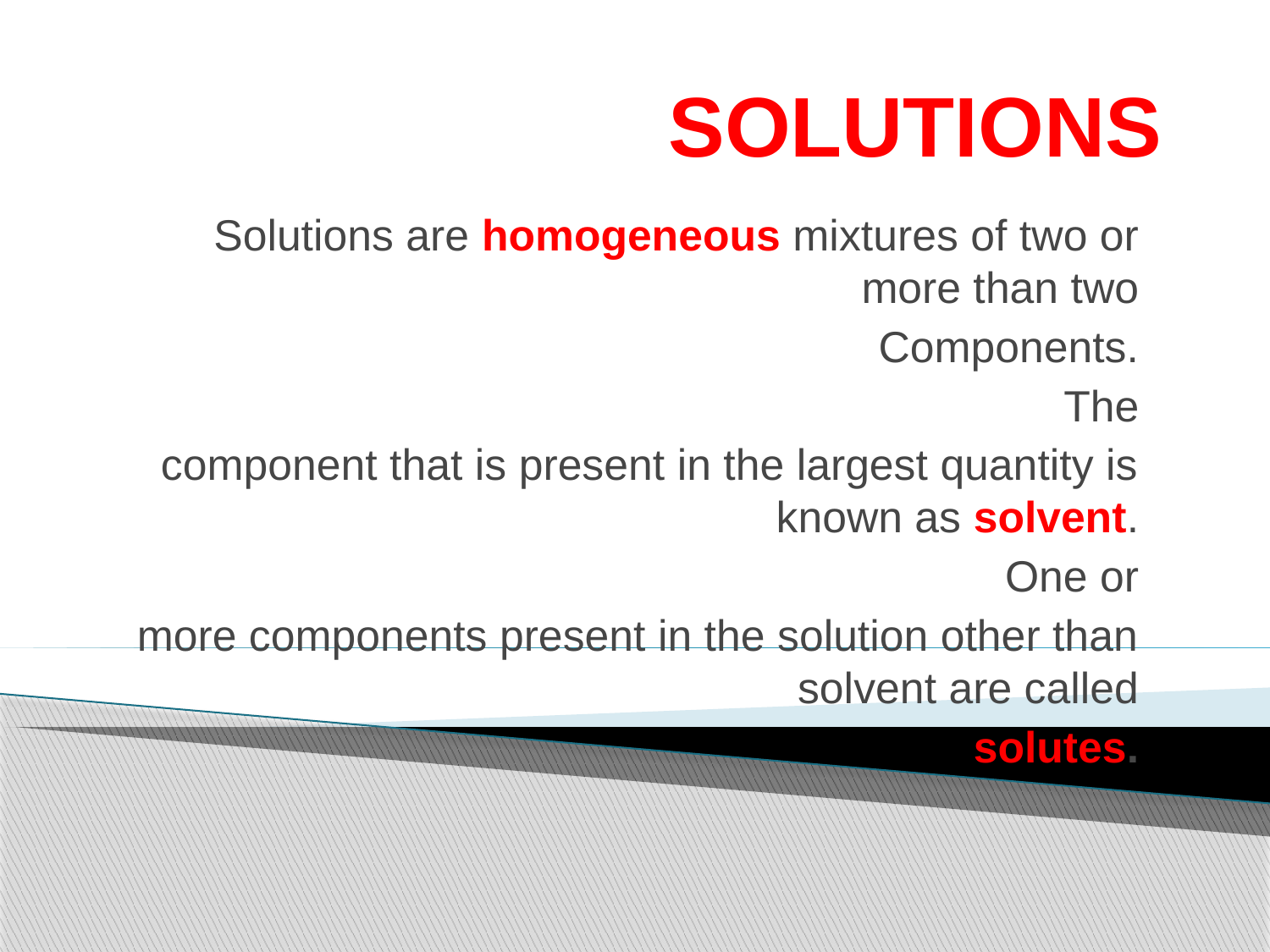

# SOLUTIONS
Solutions are homogeneous mixtures of two or more than two
Components.
The
component that is present in the largest quantity is known as solvent.
One or
more components present in the solution other than solvent are called
solutes.